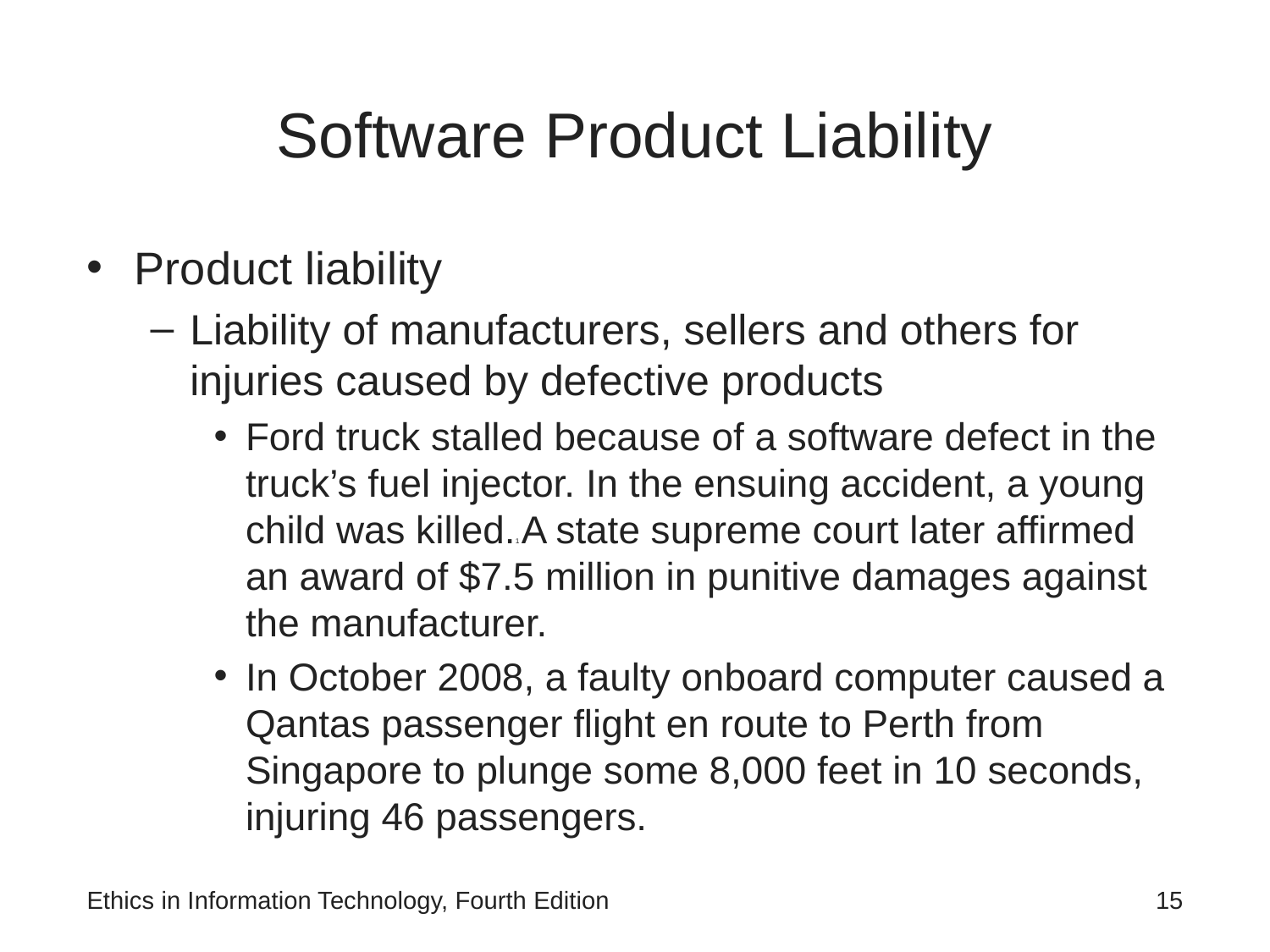

# Software Product Liability
Product liability
Liability of manufacturers, sellers and others for injuries caused by defective products
Ford truck stalled because of a software defect in the truck’s fuel injector. In the ensuing accident, a young child was killed.1 A state supreme court later affirmed an award of $7.5 million in punitive damages against the manufacturer.
In October 2008, a faulty onboard computer caused a Qantas passenger flight en route to Perth from Singapore to plunge some 8,000 feet in 10 seconds, injuring 46 passengers.
Ethics in Information Technology, Fourth Edition
15